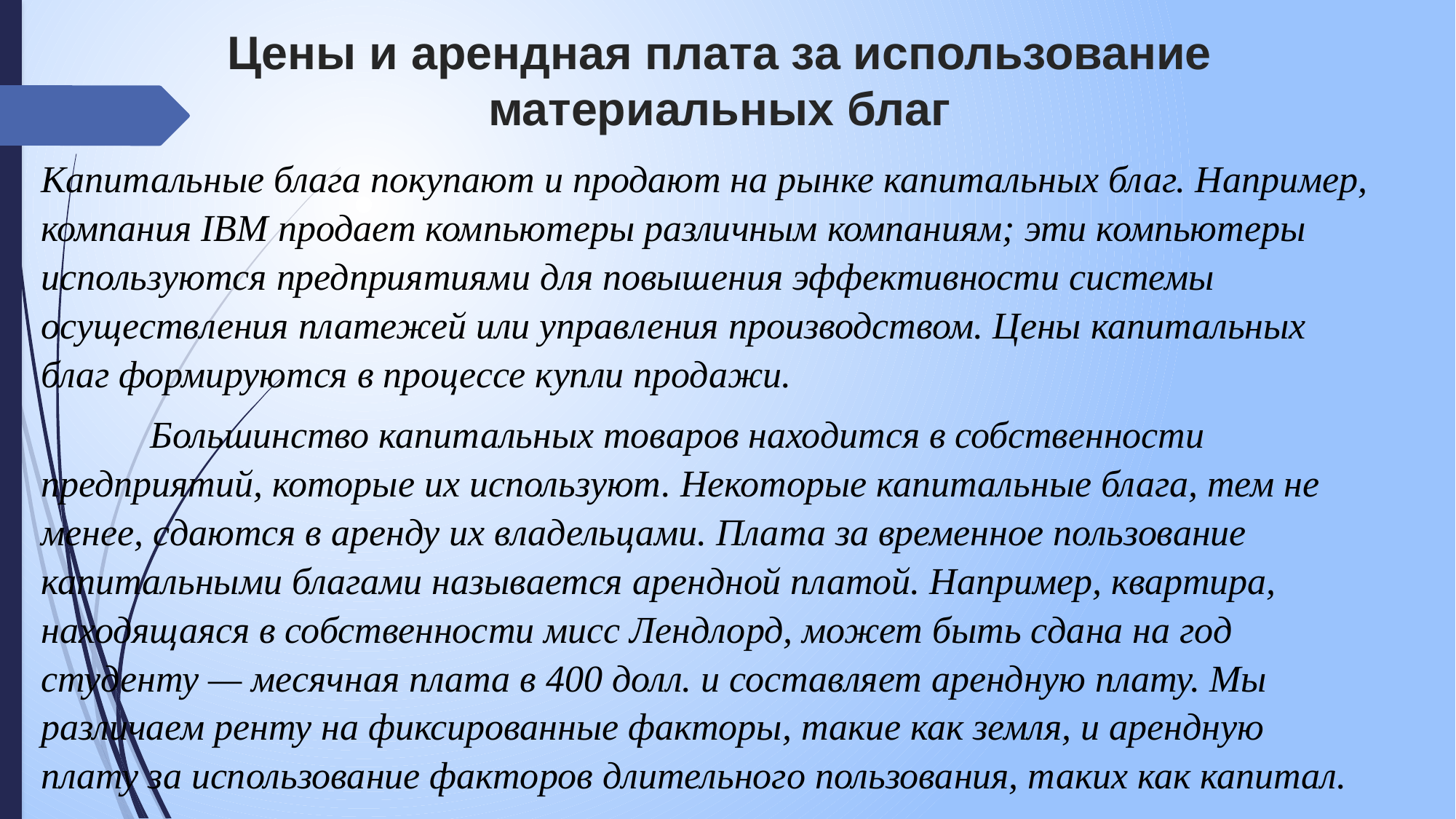

# Цены и арендная плата за использование материальных благ
Капитальные блага покупают и продают на рынке капитальных благ. Например, компания IBM продает компьютеры различным компаниям; эти компьютеры используются предприятиями для повышения эффективности системы осуществления платежей или управления производством. Цены капитальных благ формируются в процессе купли продажи.
	Большинство капитальных товаров находится в собственности предприятий, которые их используют. Некоторые капитальные блага, тем не менее, сдаются в аренду их владельцами. Плата за временное пользование капитальными благами называется арендной платой. Например, квартира, находящаяся в собственности мисс Лендлорд, может быть сдана на год студенту — месячная плата в 400 долл. и составляет арендную плату. Мы различаем ренту на фиксированные факторы, такие как земля, и арендную плату за использование факторов длительного пользования, таких как капитал.